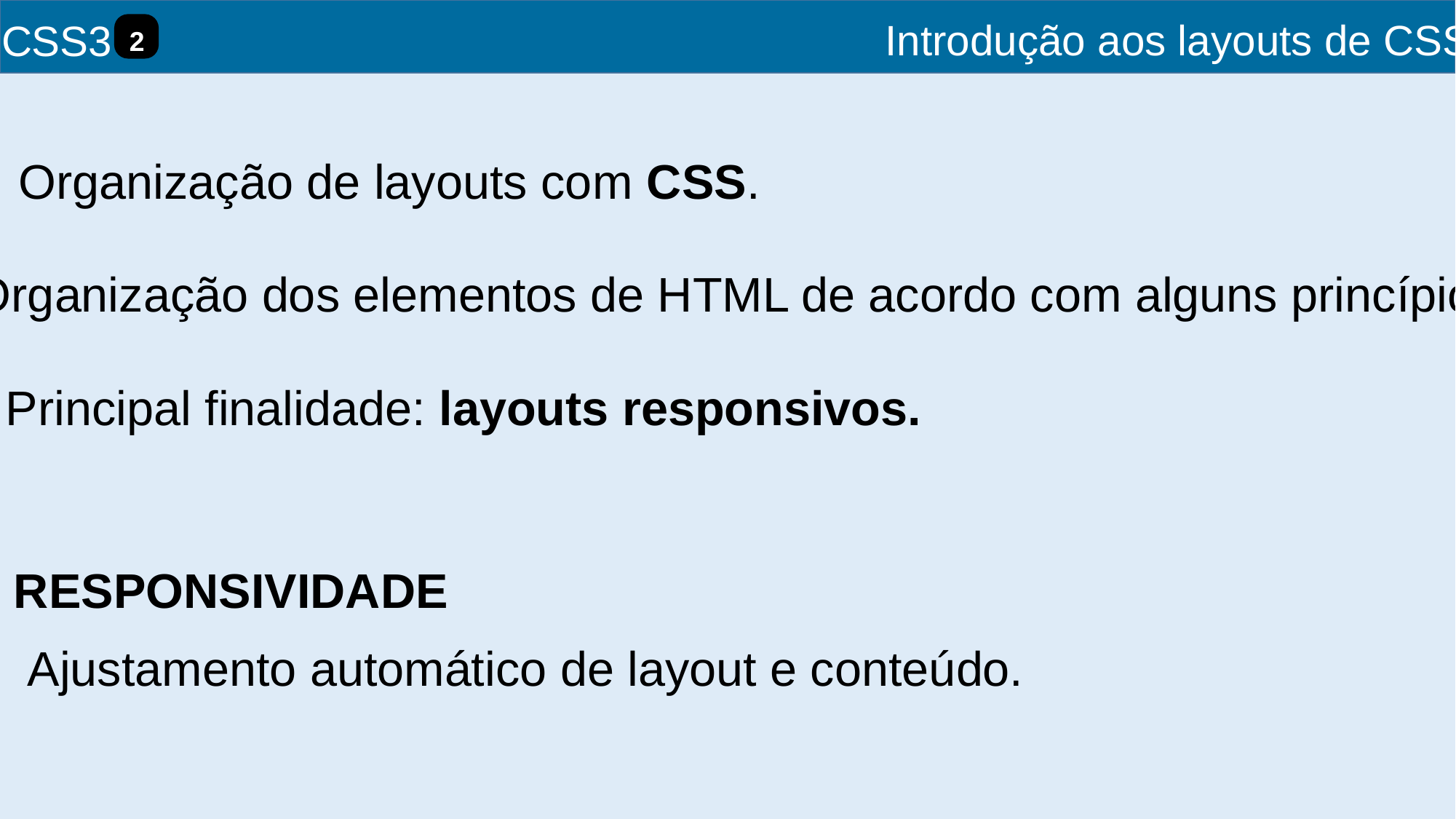

Introdução aos layouts de CSS
CSS3
2
Organização de layouts com CSS.
Organização dos elementos de HTML de acordo com alguns princípios.
Principal finalidade: layouts responsivos.
RESPONSIVIDADE
Ajustamento automático de layout e conteúdo.